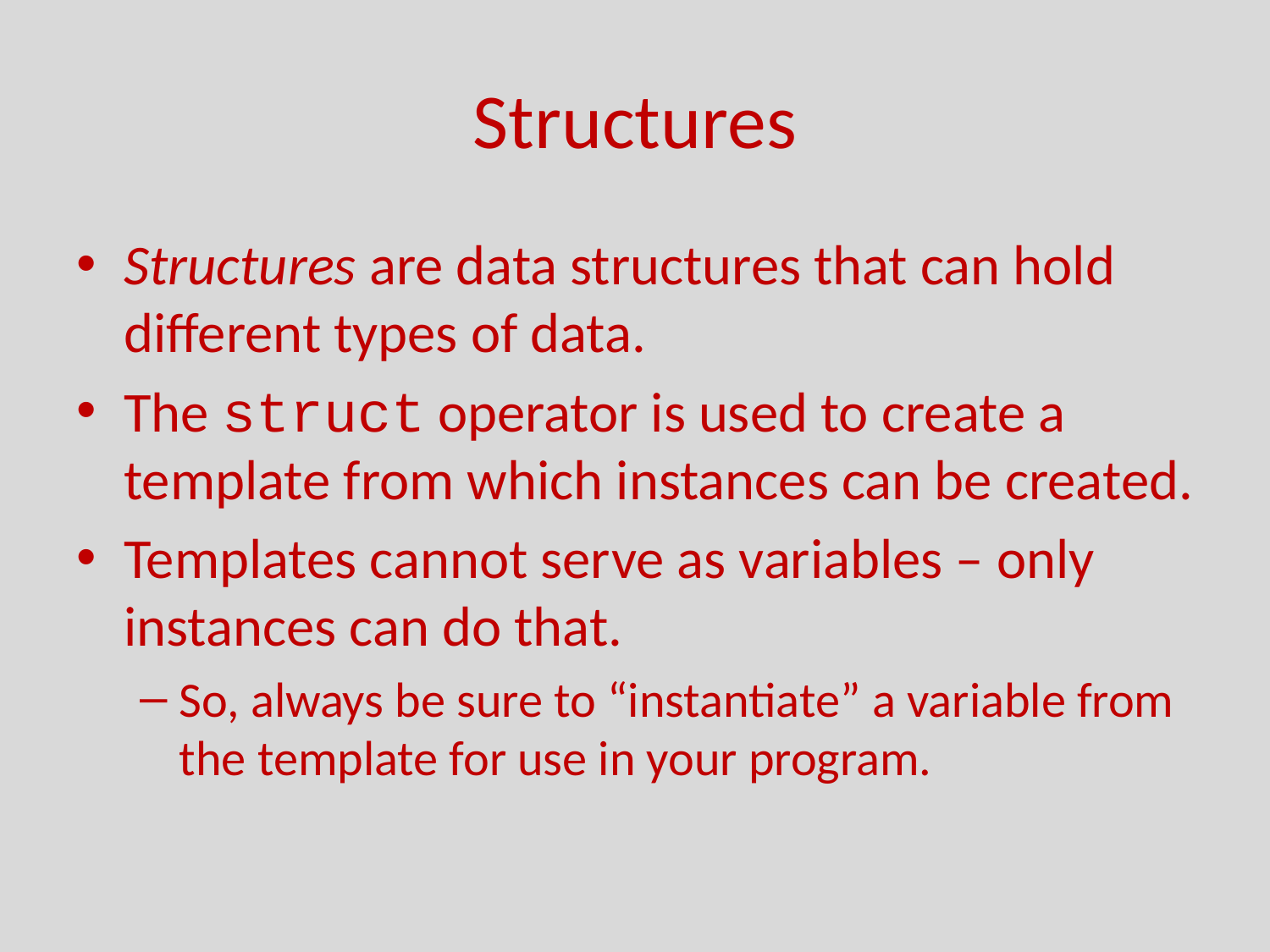

# Structures
Structures are data structures that can hold different types of data.
The struct operator is used to create a template from which instances can be created.
Templates cannot serve as variables – only instances can do that.
So, always be sure to “instantiate” a variable from the template for use in your program.